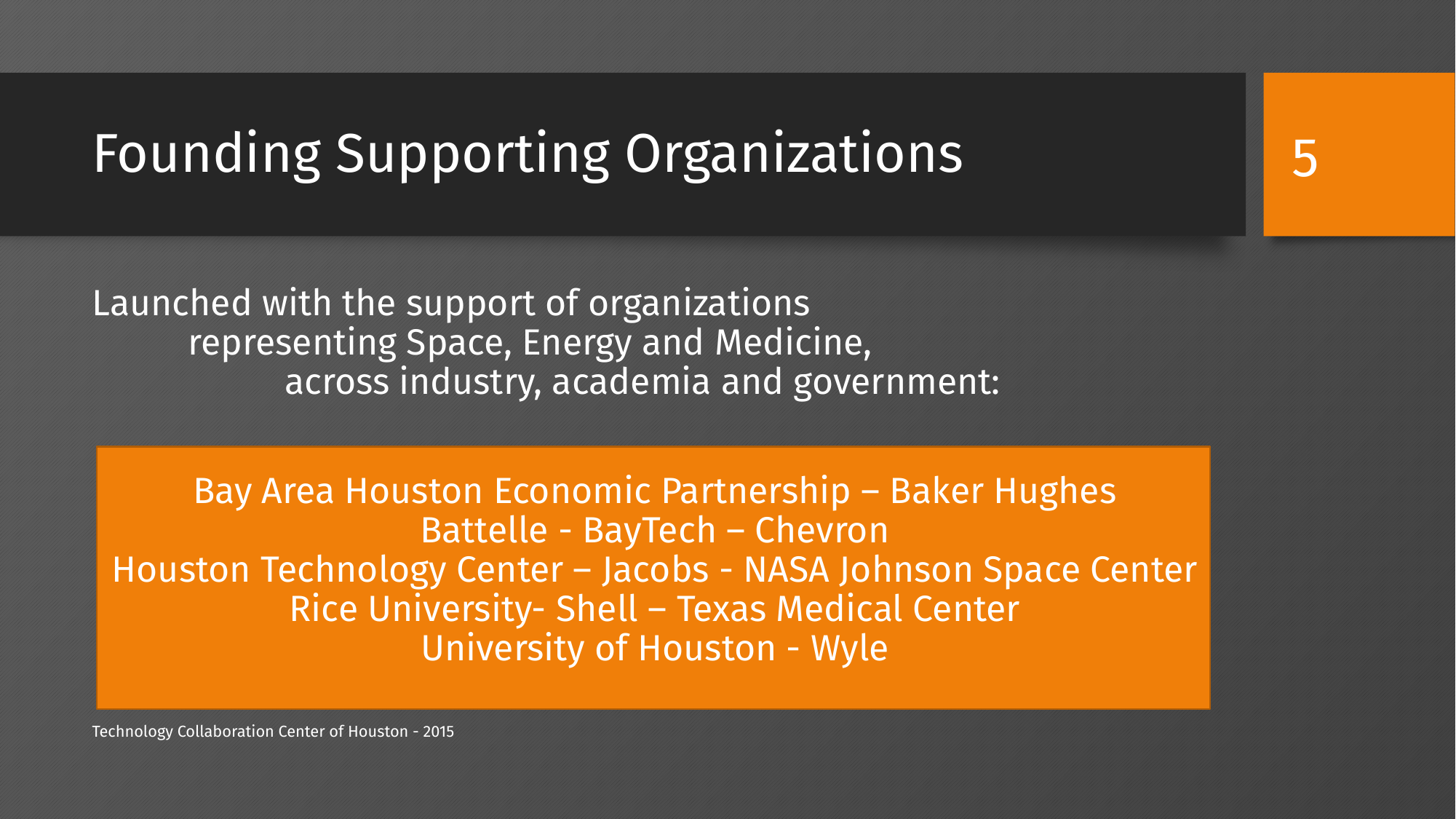

5
# Founding Supporting Organizations
Launched with the support of organizations
          representing Space, Energy and Medicine,
                    across industry, academia and government:

Bay Area Houston Economic Partnership – Baker Hughes
Battelle - BayTech – Chevron
Houston Technology Center – Jacobs - NASA Johnson Space Center
Rice University- Shell – Texas Medical Center
University of Houston - Wyle

Technology Collaboration Center of Houston - 2015